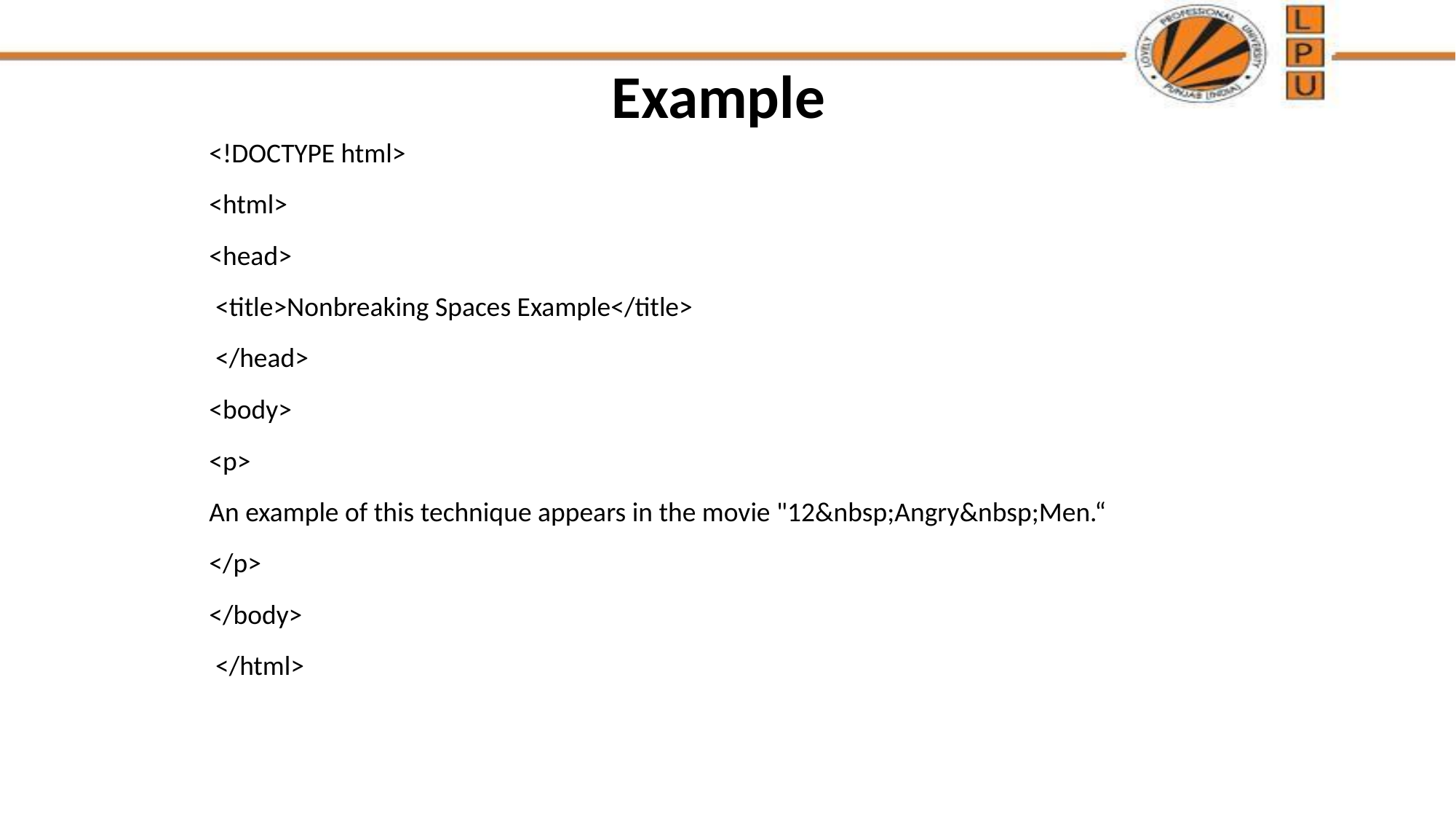

# Example
<!DOCTYPE html>
<html>
<head>
 <title>Nonbreaking Spaces Example</title>
 </head>
<body>
<p>
An example of this technique appears in the movie "12&nbsp;Angry&nbsp;Men.“
</p>
</body>
 </html>